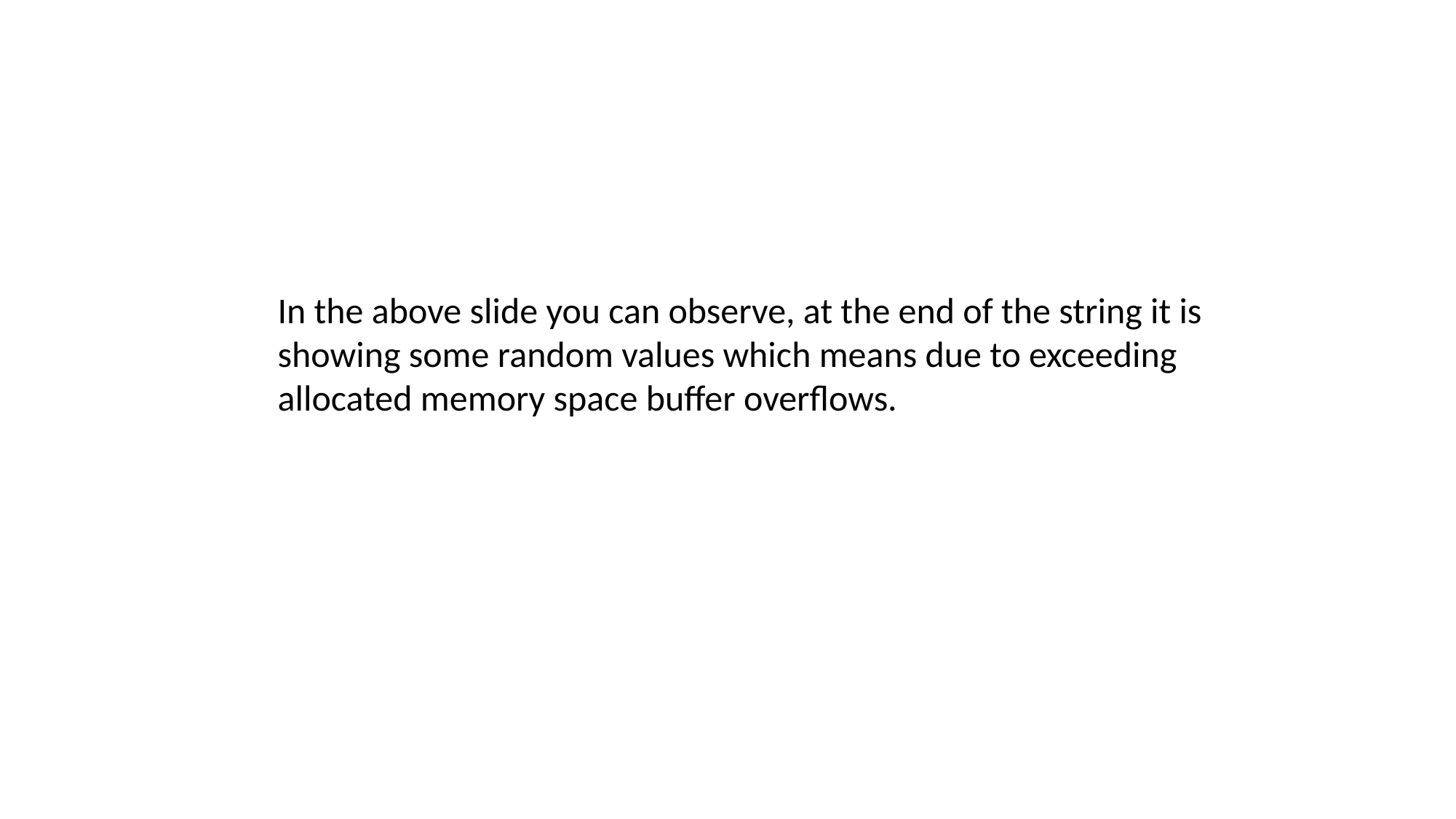

In the above slide you can observe, at the end of the string it is showing some random values which means due to exceeding allocated memory space buffer overflows.